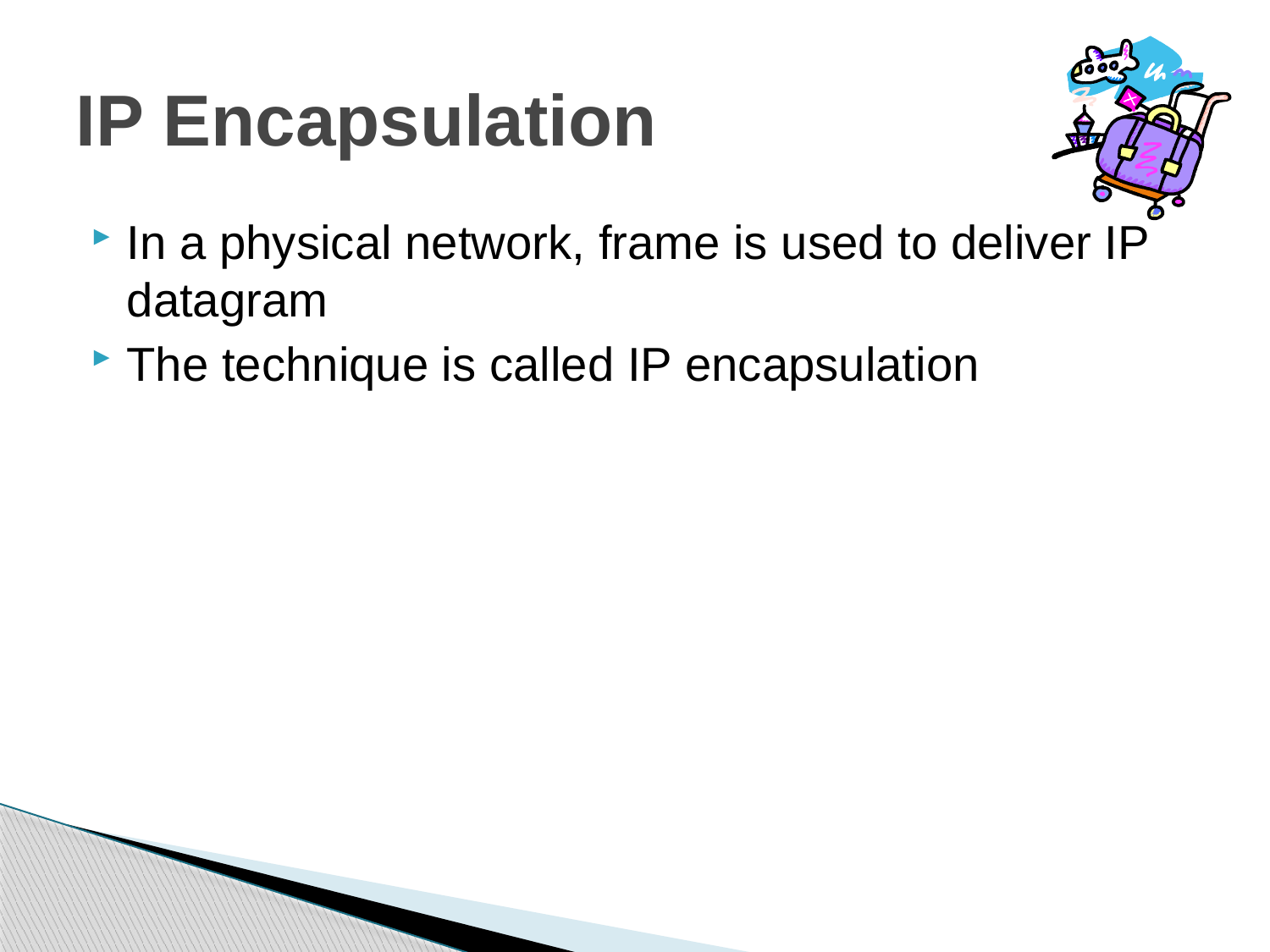

# IP Encapsulation
In a physical network, frame is used to deliver IP datagram
The technique is called IP encapsulation